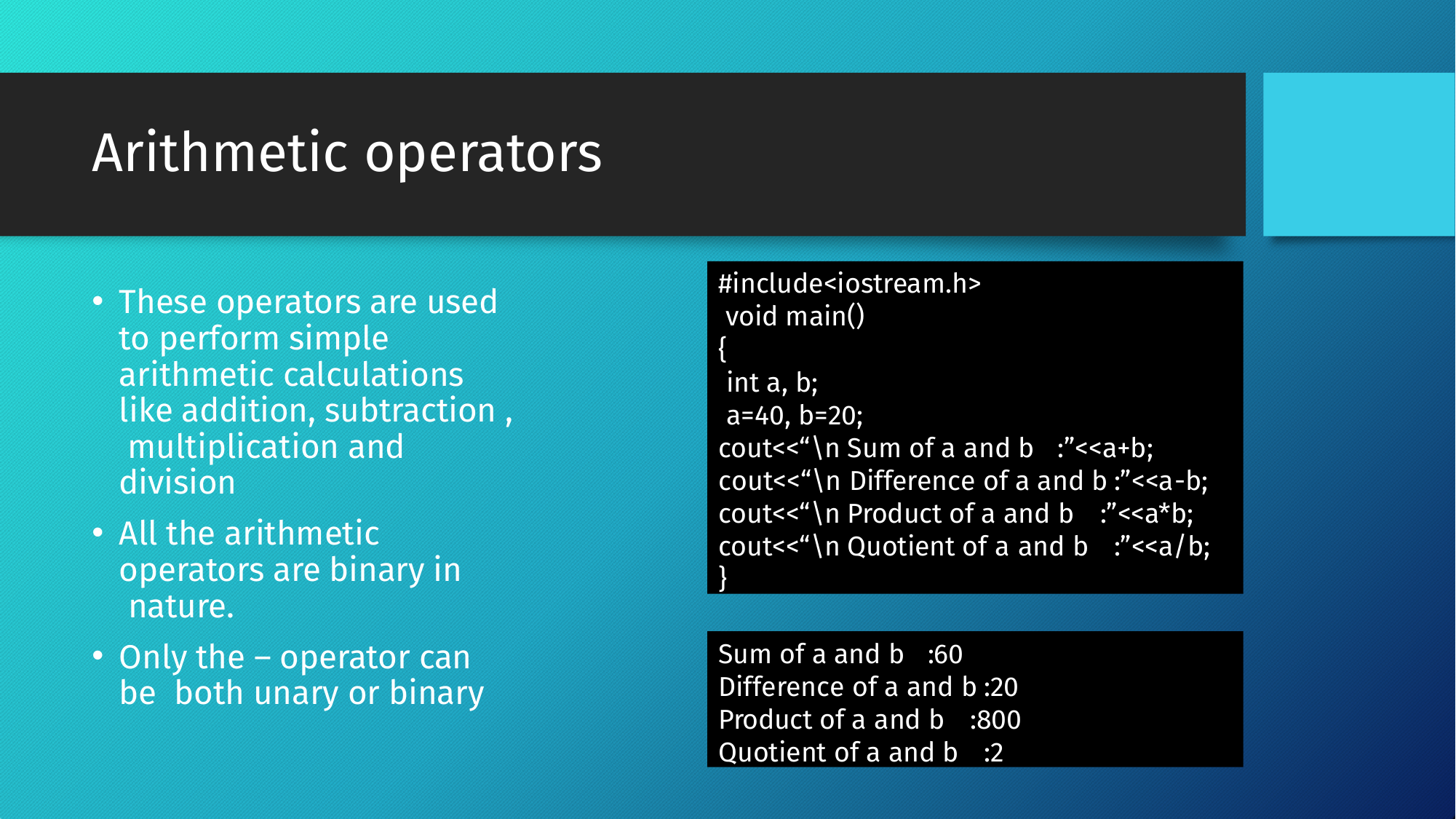

# Arithmetic operators
#include<iostream.h>  void main()
{
int a, b;  a=40, b=20;
cout<<“\n Sum of a and b	:”<<a+b;  cout<<“\n Difference of a and b	:”<<a-b;  cout<<“\n Product of a and b	:”<<a*b;  cout<<“\n Quotient of a and b		:”<<a/b;
}
These operators are used  to perform simple  arithmetic calculations  like addition, subtraction ,  multiplication and division
All the arithmetic  operators are binary in  nature.
Only the – operator can be  both unary or binary
Sum of a and b	:60  Difference of a and b	:20  Product of a and b	:800  Quotient of a and b		:2